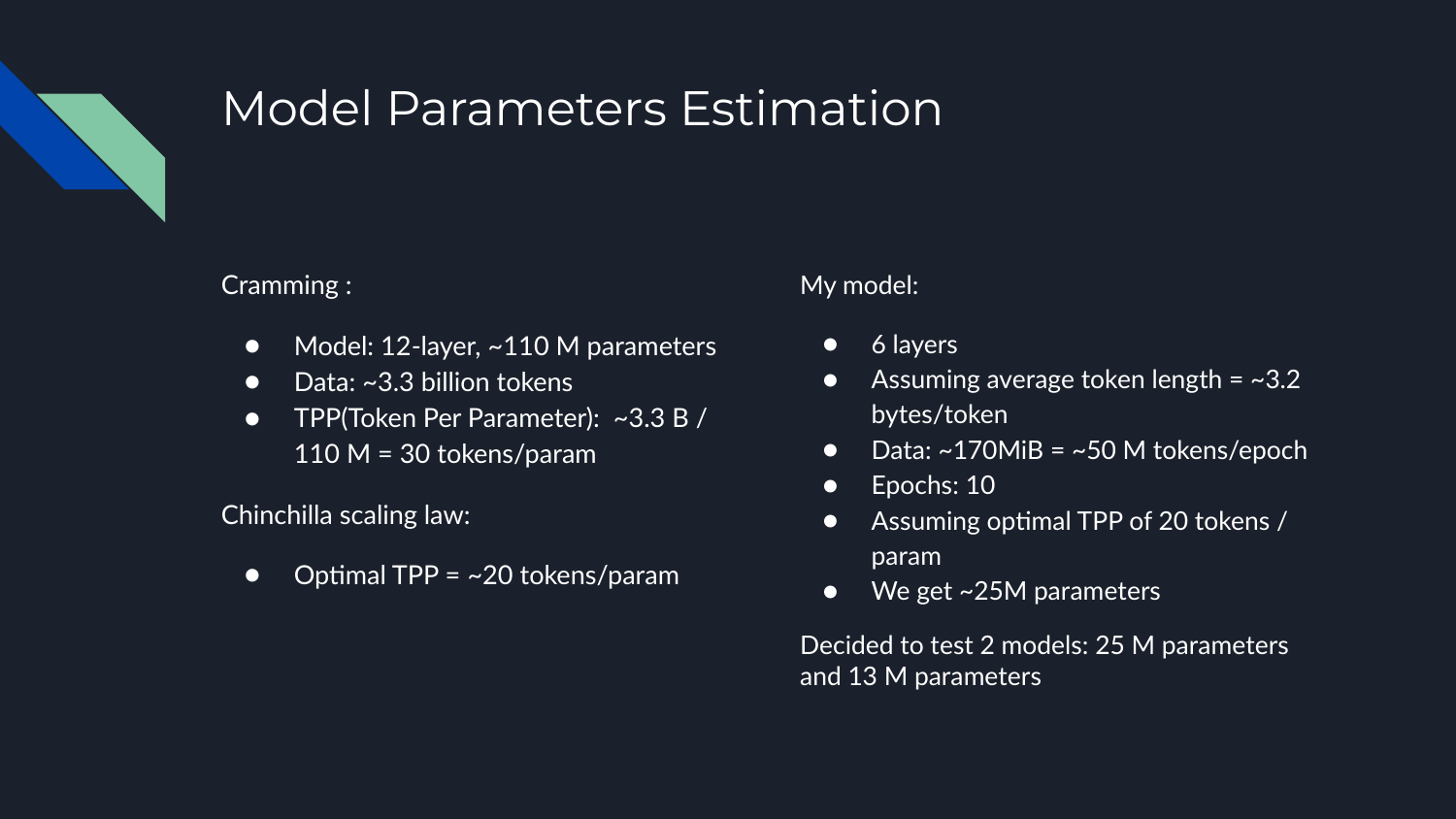

# Model Parameters Estimation
Cramming :
Model: 12‐layer, ~110 M parameters
Data: ~3.3 billion tokens
TPP(Token Per Parameter):  ~3.3 B / 110 M = 30 tokens/param
Chinchilla scaling law:
Optimal TPP = ~20 tokens/param
My model:
6 layers
Assuming average token length = ~3.2 bytes/token
Data: ~170MiB = ~50 M tokens/epoch
Epochs: 10
Assuming optimal TPP of 20 tokens / param
We get ~25M parameters
Decided to test 2 models: 25 M parameters and 13 M parameters